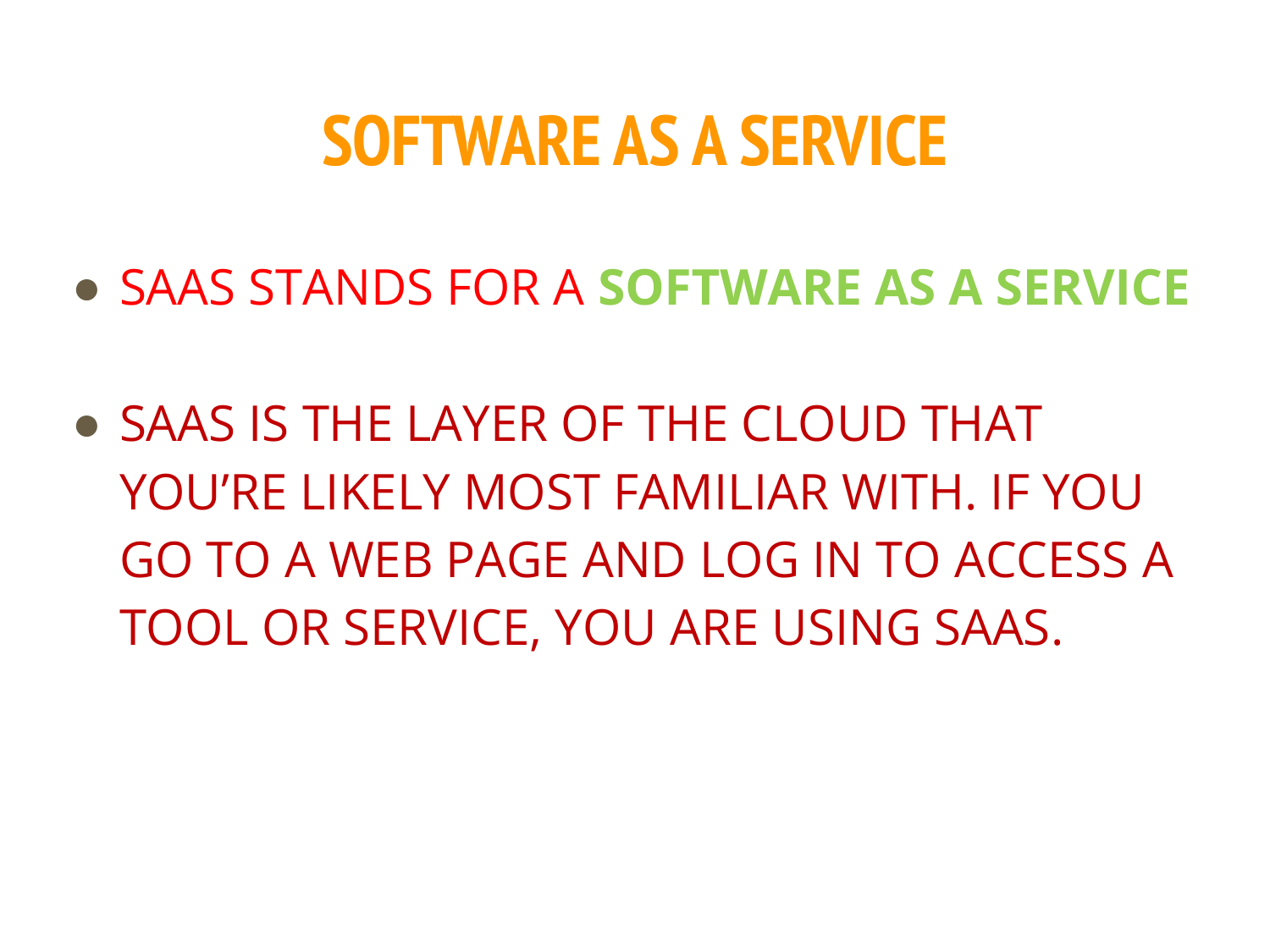

# SOFTWARE AS A SERVICE
SAAS STANDS FOR A SOFTWARE AS A SERVICE

SAAS IS THE LAYER OF THE CLOUD THAT YOU’RE LIKELY MOST FAMILIAR WITH. IF YOU GO TO A WEB PAGE AND LOG IN TO ACCESS A TOOL OR SERVICE, YOU ARE USING SAAS.